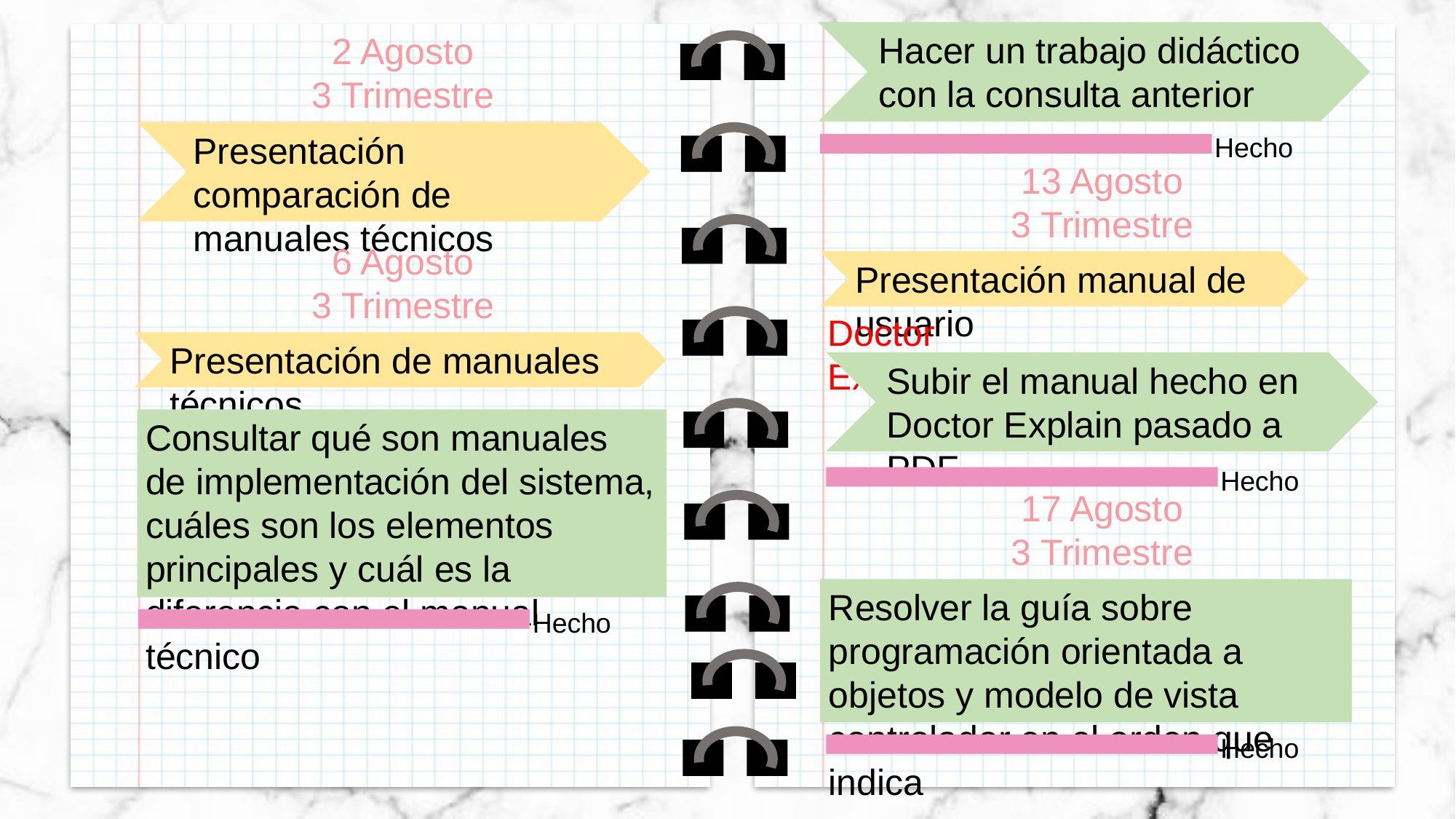

Hacer un trabajo didáctico con la consulta anterior
2 Agosto
3 Trimestre
Presentación comparación de manuales técnicos

Hecho

13 Agosto
3 Trimestre
6 Agosto
3 Trimestre
Presentación manual de usuario

Doctor Explain
Presentación de manuales técnicos

Subir el manual hecho en Doctor Explain pasado a PDF

Consultar qué son manuales de implementación del sistema, cuáles son los elementos principales y cuál es la diferencia con el manual técnico
Hecho

17 Agosto
3 Trimestre

Resolver la guía sobre programación orientada a objetos y modelo de vista controlador en el orden que indica
Hecho

Hecho